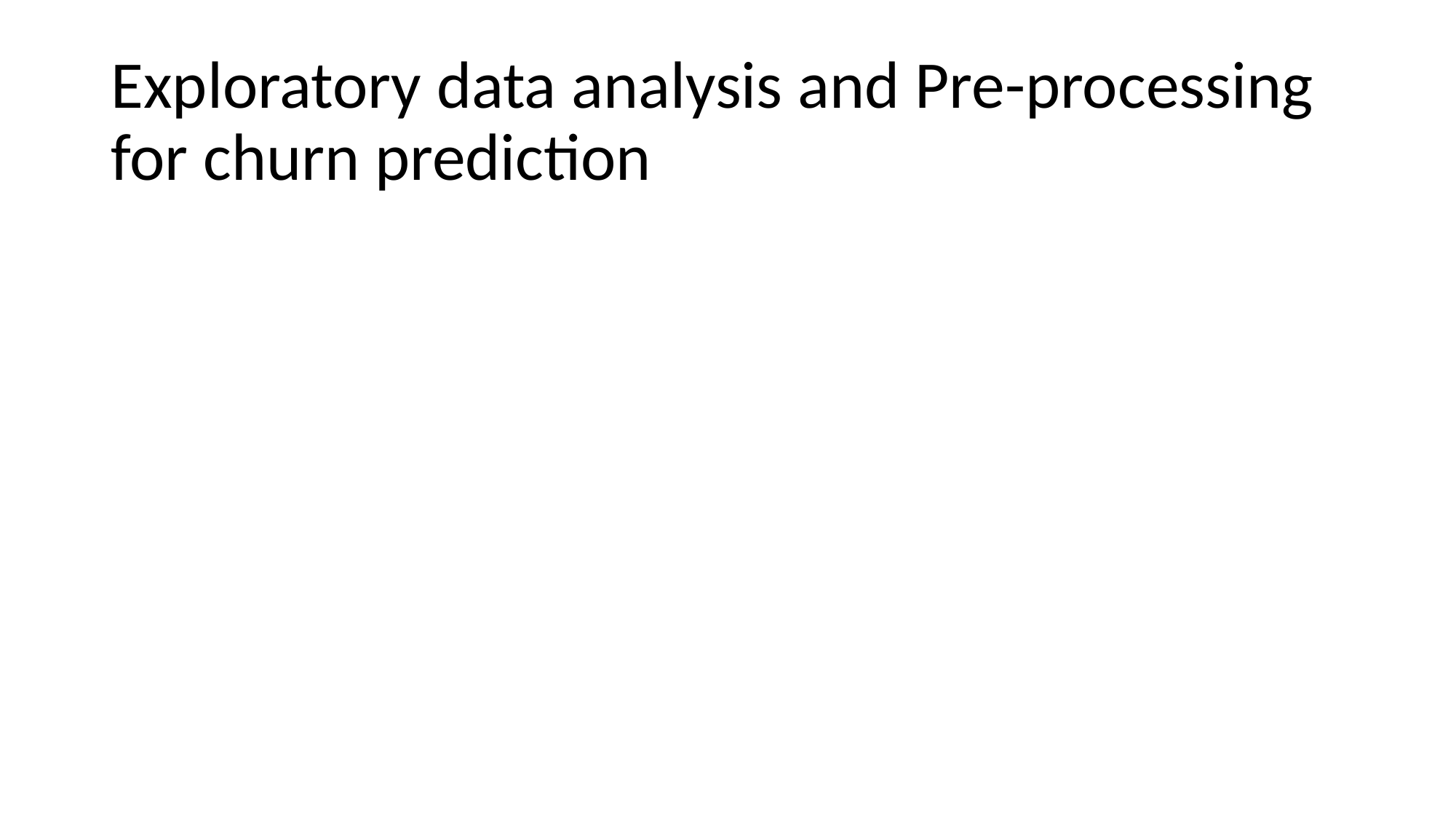

# Exploratory data analysis and Pre-processing for churn prediction